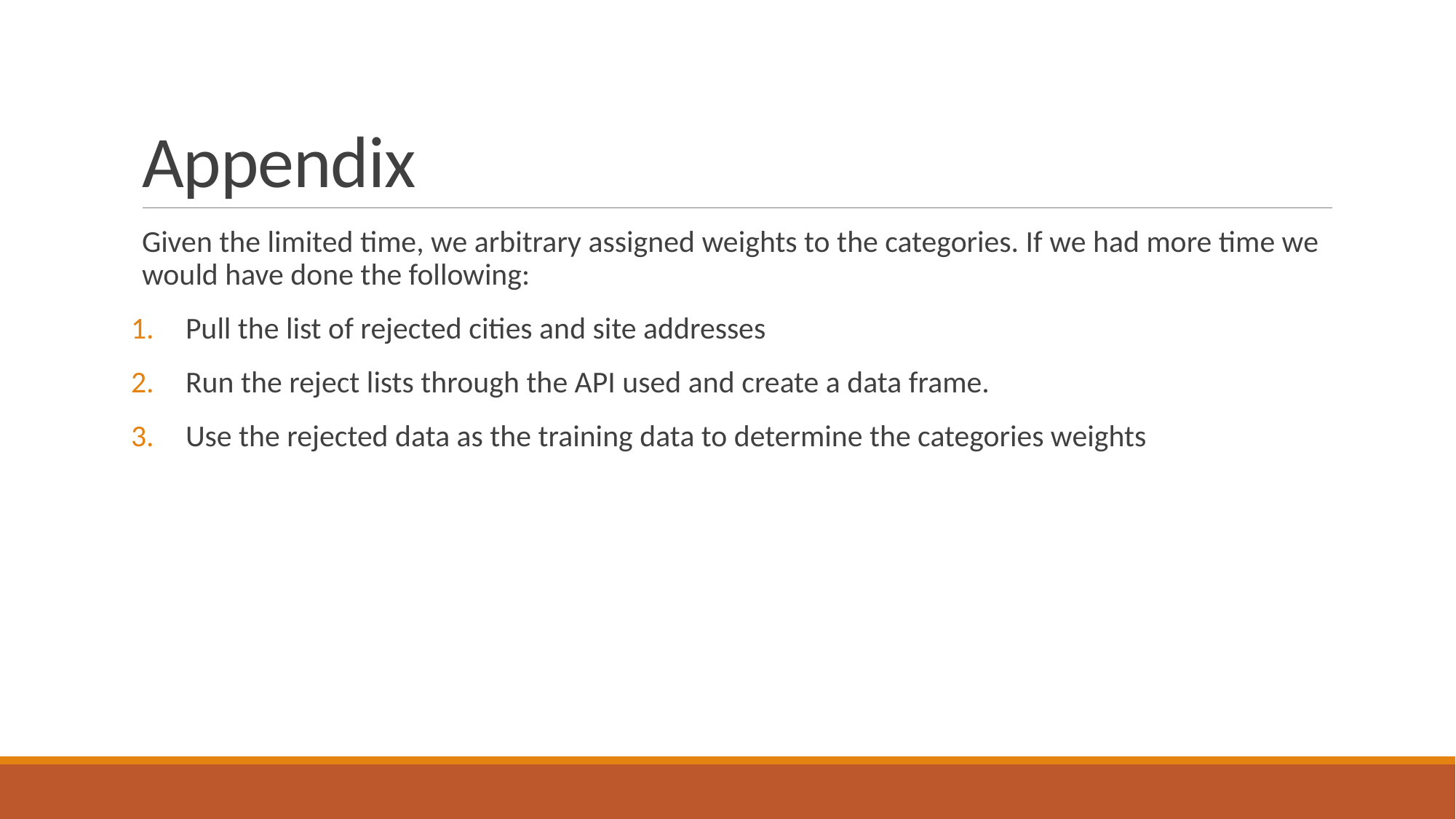

# Appendix
Given the limited time, we arbitrary assigned weights to the categories. If we had more time we would have done the following:
Pull the list of rejected cities and site addresses
Run the reject lists through the API used and create a data frame.
Use the rejected data as the training data to determine the categories weights